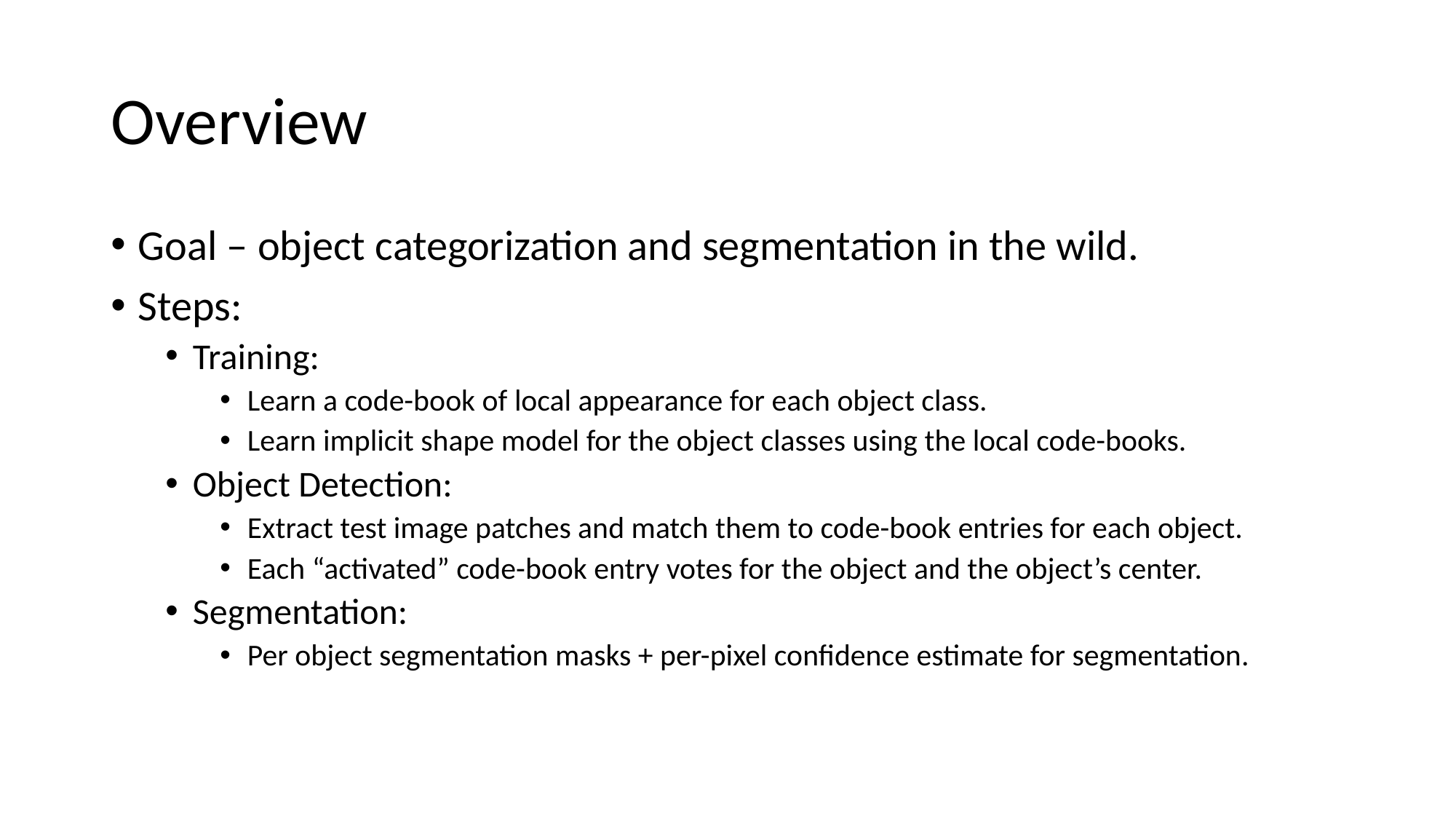

# Overview
Goal – object categorization and segmentation in the wild.
Steps:
Training:
Learn a code-book of local appearance for each object class.
Learn implicit shape model for the object classes using the local code-books.
Object Detection:
Extract test image patches and match them to code-book entries for each object.
Each “activated” code-book entry votes for the object and the object’s center.
Segmentation:
Per object segmentation masks + per-pixel confidence estimate for segmentation.